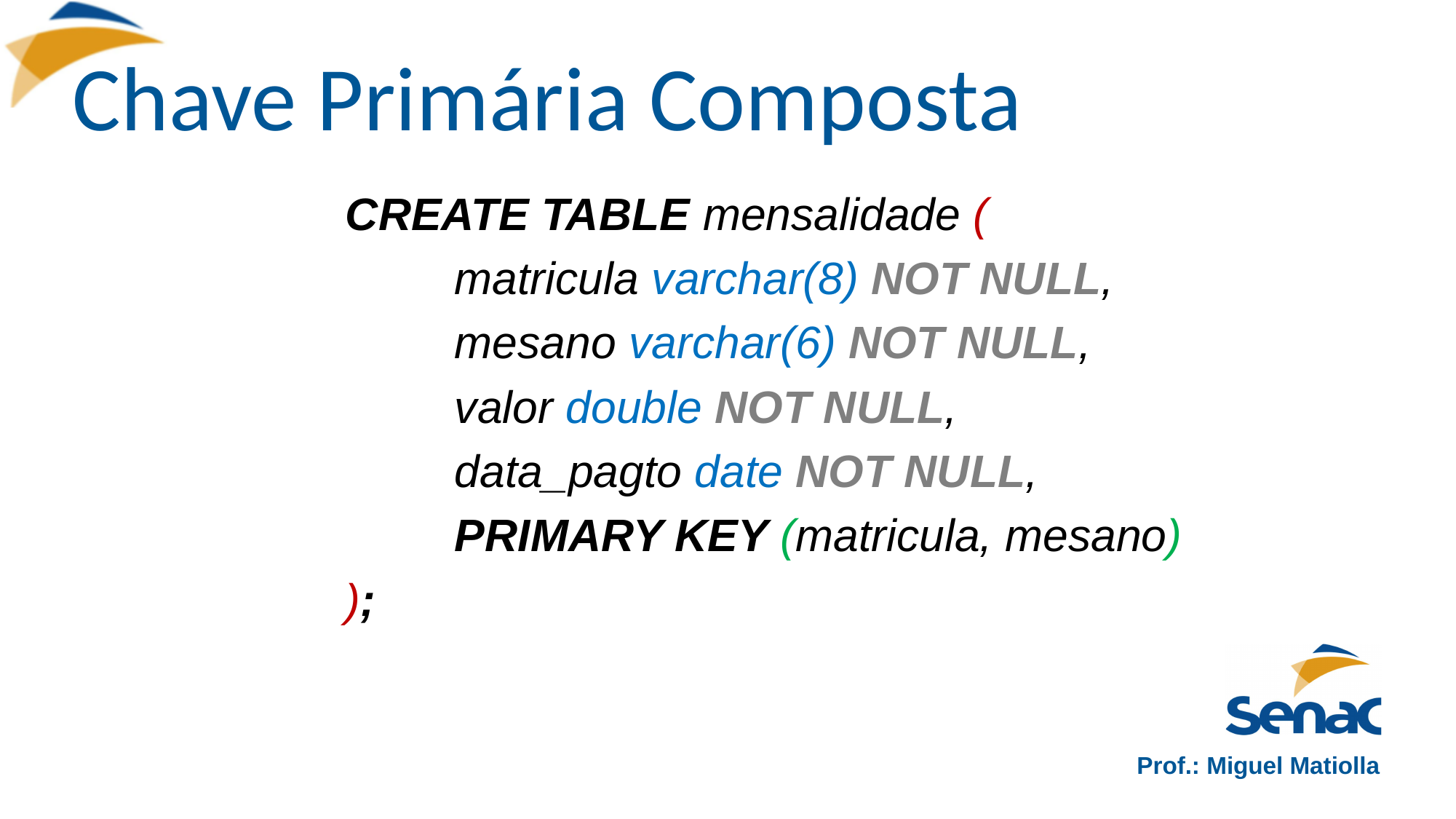

# Chave Primária Composta
	CREATE TABLE mensalidade (
		matricula varchar(8) NOT NULL,
		mesano varchar(6) NOT NULL,
		valor double NOT NULL,
		data_pagto date NOT NULL,
		PRIMARY KEY (matricula, mesano)
	);